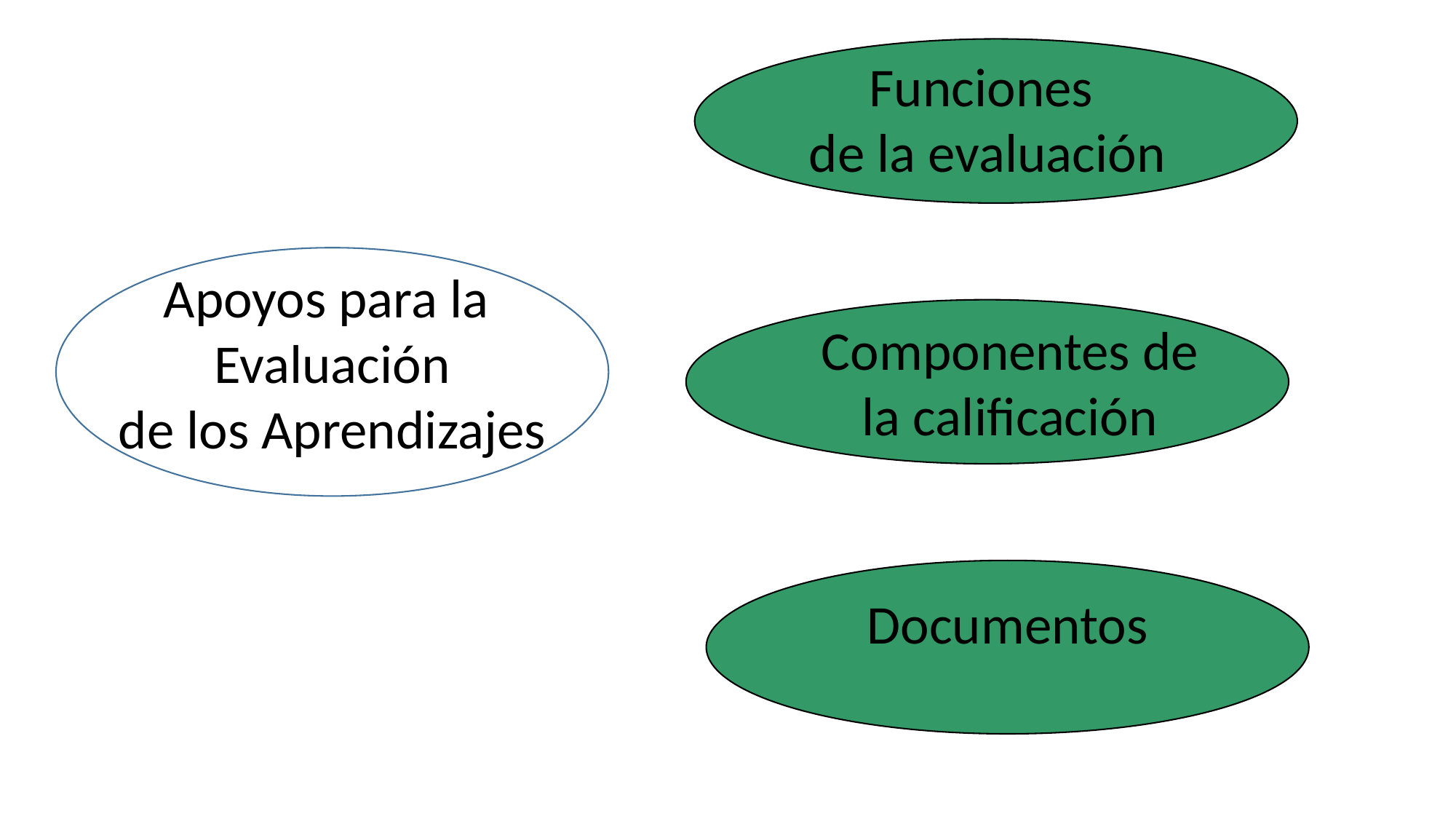

Funciones
de la evaluación

Apoyos para la
Evaluación
de los Aprendizajes

Componentes de
la calificación

Documentos